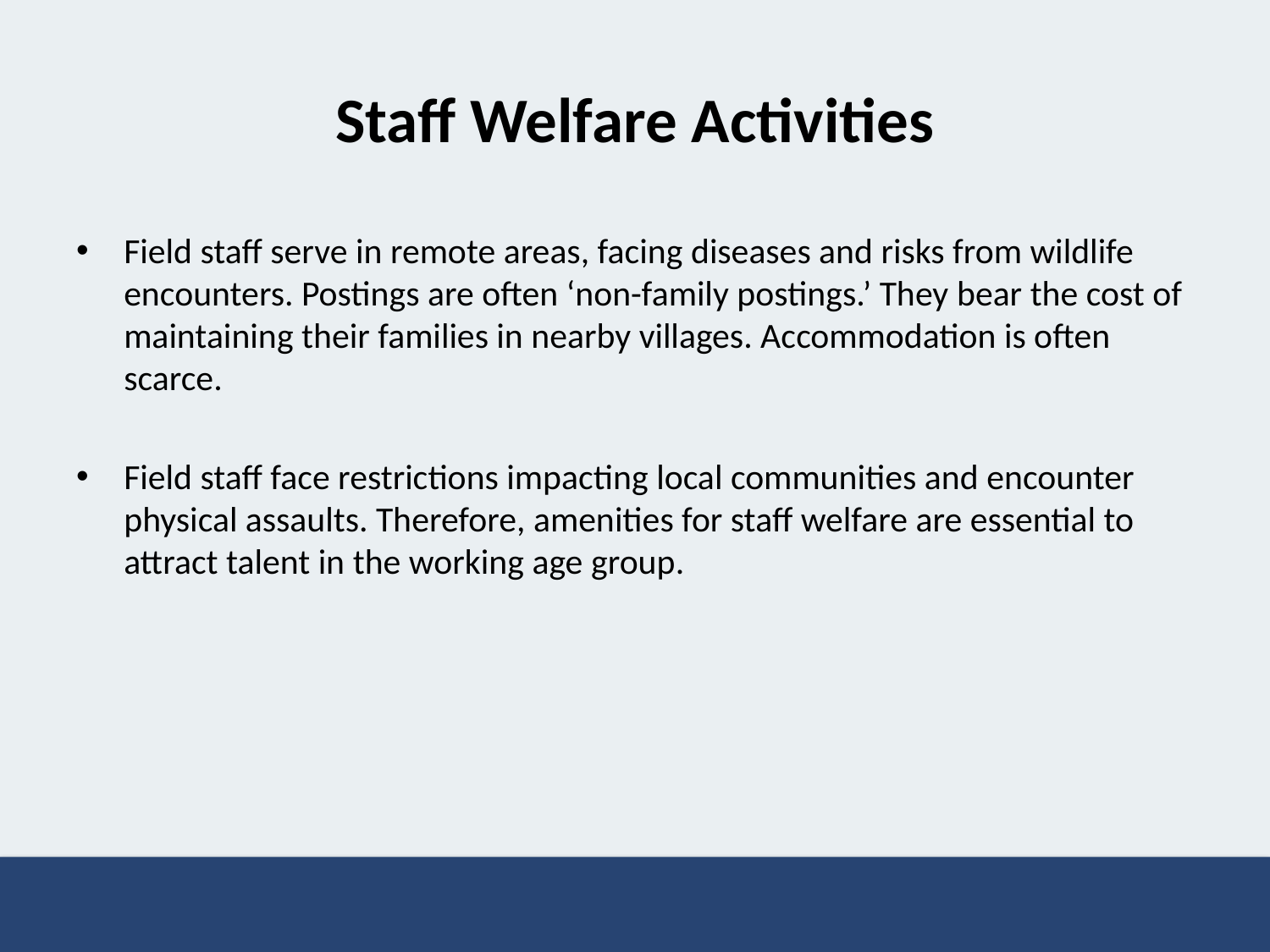

# Staff Welfare Activities
Field staff serve in remote areas, facing diseases and risks from wildlife encounters. Postings are often ‘non-family postings.’ They bear the cost of maintaining their families in nearby villages. Accommodation is often scarce.

Field staff face restrictions impacting local communities and encounter physical assaults. Therefore, amenities for staff welfare are essential to attract talent in the working age group.